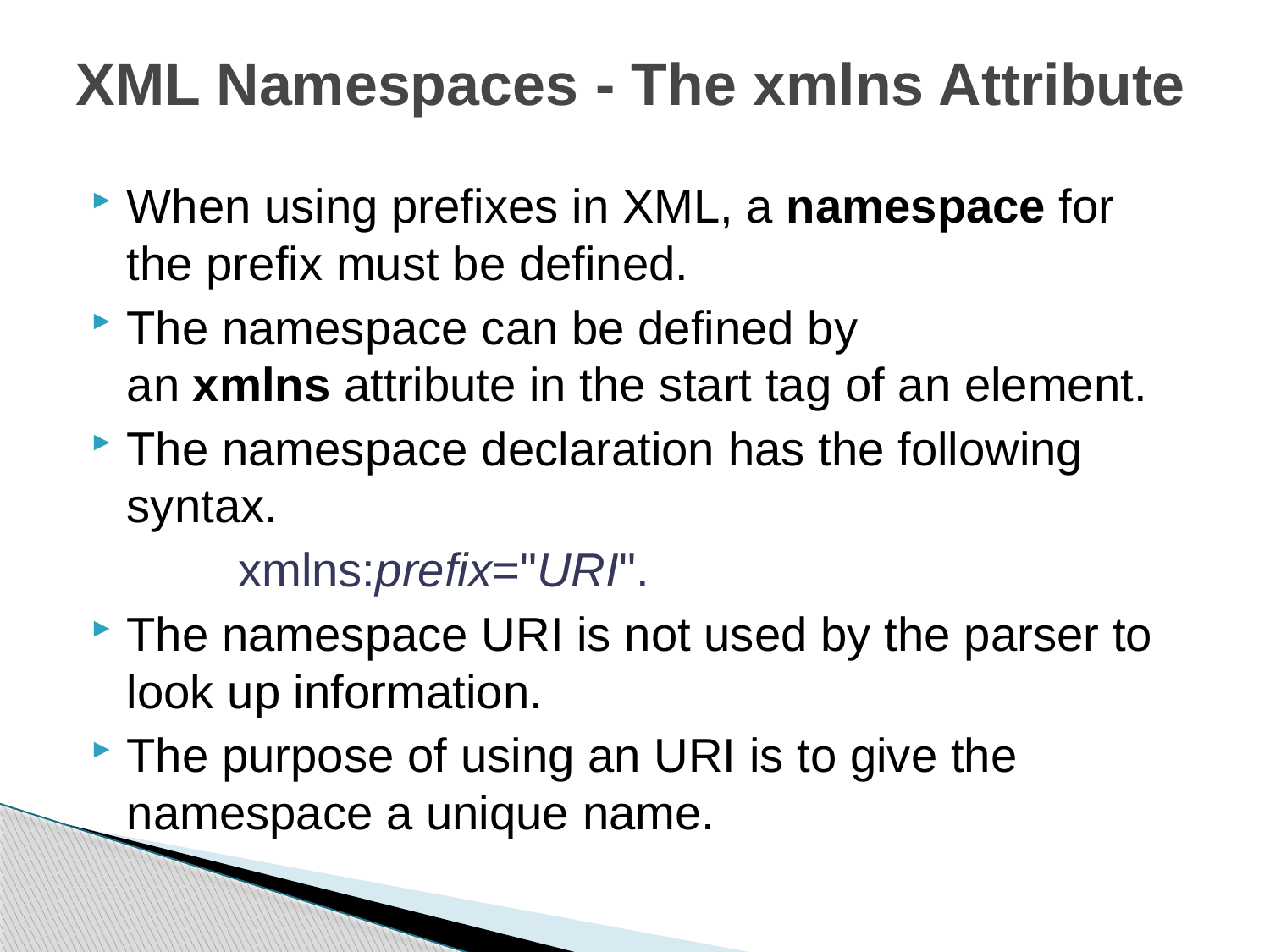

# XML Namespaces - The xmlns Attribute
When using prefixes in XML, a namespace for the prefix must be defined.
The namespace can be defined by an xmlns attribute in the start tag of an element.
The namespace declaration has the following syntax.
           xmlns:prefix="URI".
The namespace URI is not used by the parser to look up information.
The purpose of using an URI is to give the namespace a unique name.